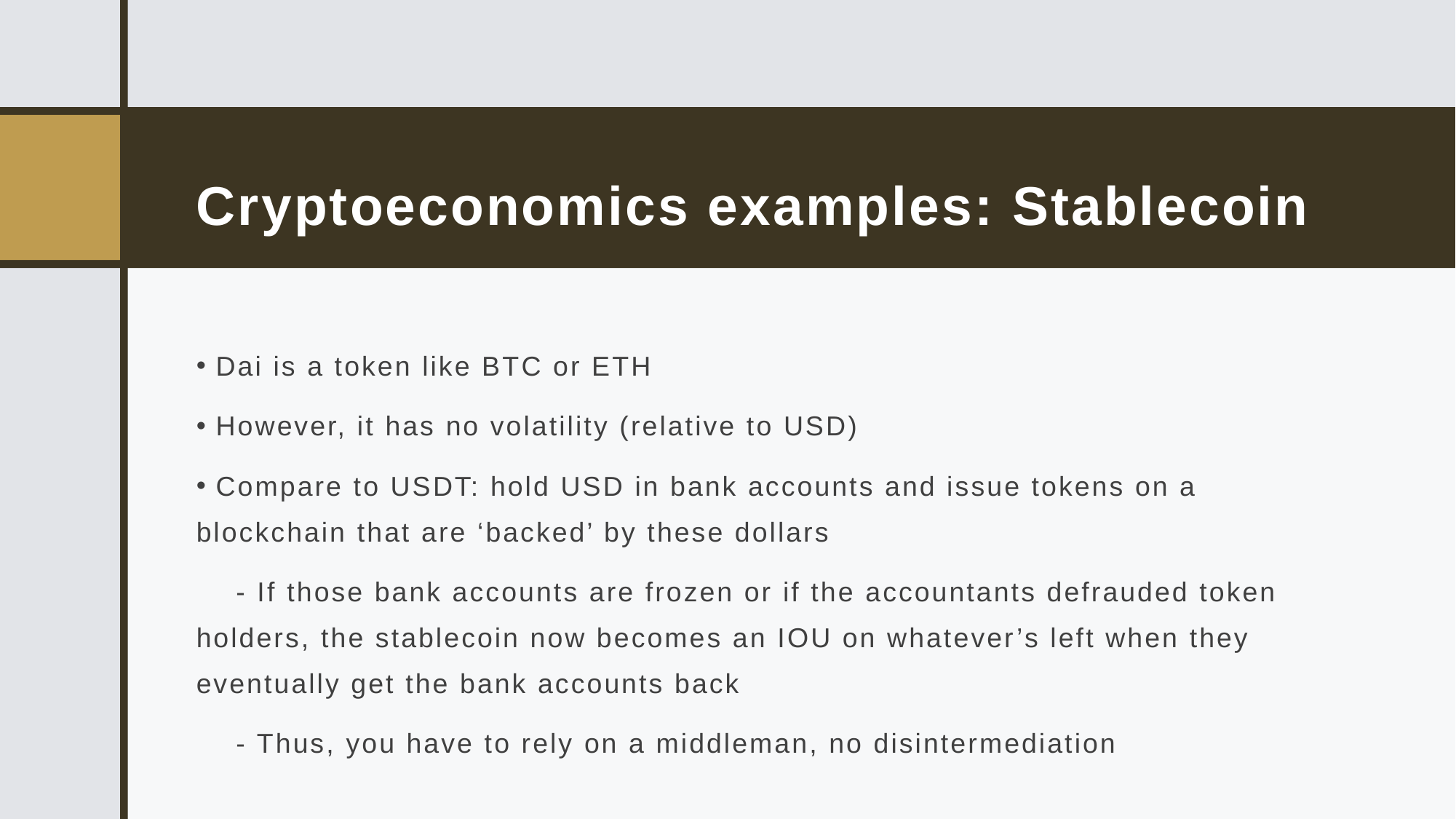

# Cryptoeconomics examples: Stablecoin

 Dai is a token like BTC or ETH
 However, it has no volatility (relative to USD)
 Compare to USDT: hold USD in bank accounts and issue tokens on a blockchain that are ‘backed’ by these dollars
    - If those bank accounts are frozen or if the accountants defrauded token holders, the stablecoin now becomes an IOU on whatever’s left when they eventually get the bank accounts back
    - Thus, you have to rely on a middleman, no disintermediation